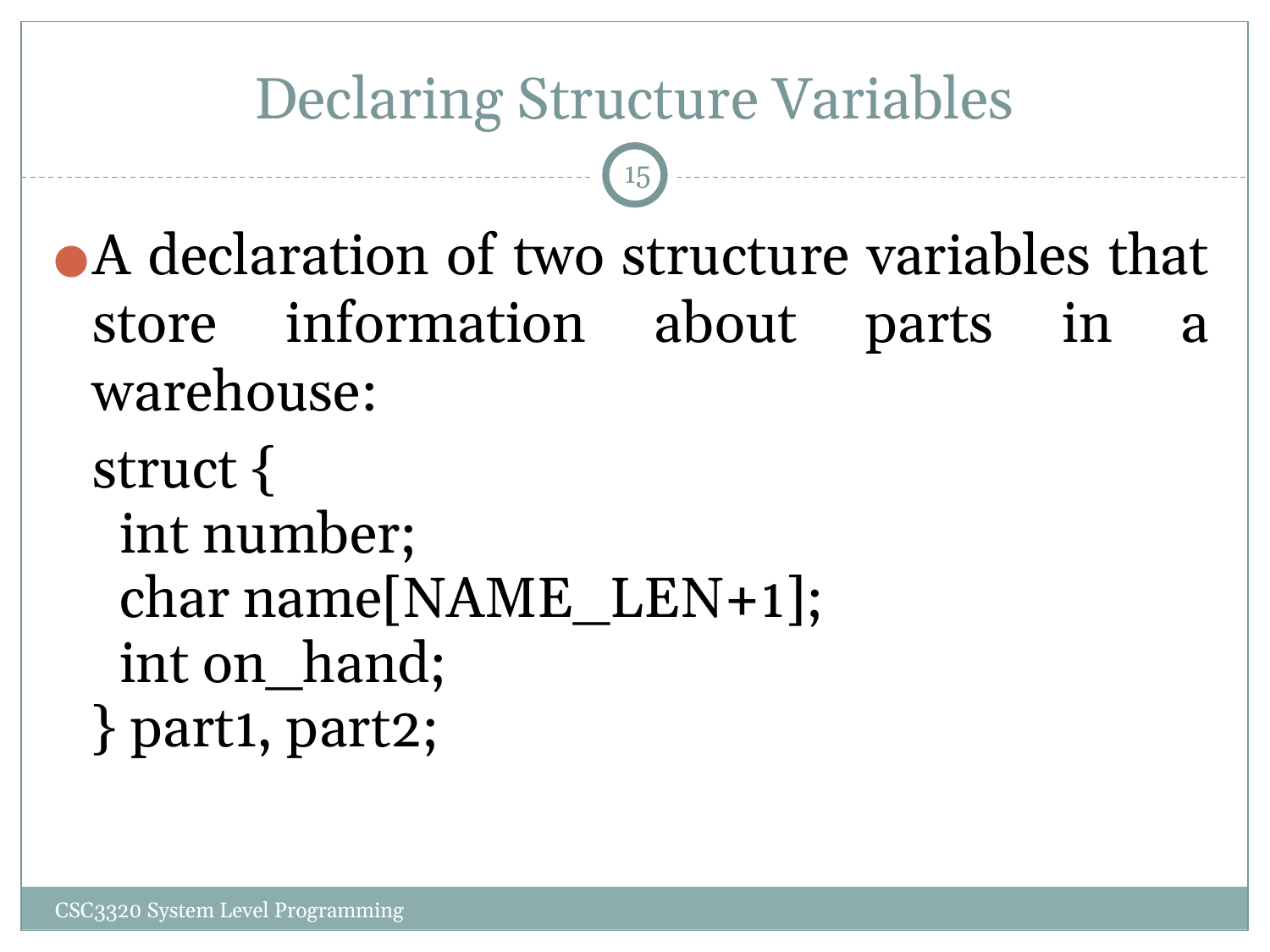

# Declaring Structure Variables
15
A declaration of two structure variables that store information about parts in a warehouse:
	struct {
	  int number;
	  char name[NAME_LEN+1];
	  int on_hand;
	} part1, part2;

CSC3320 System Level Programming